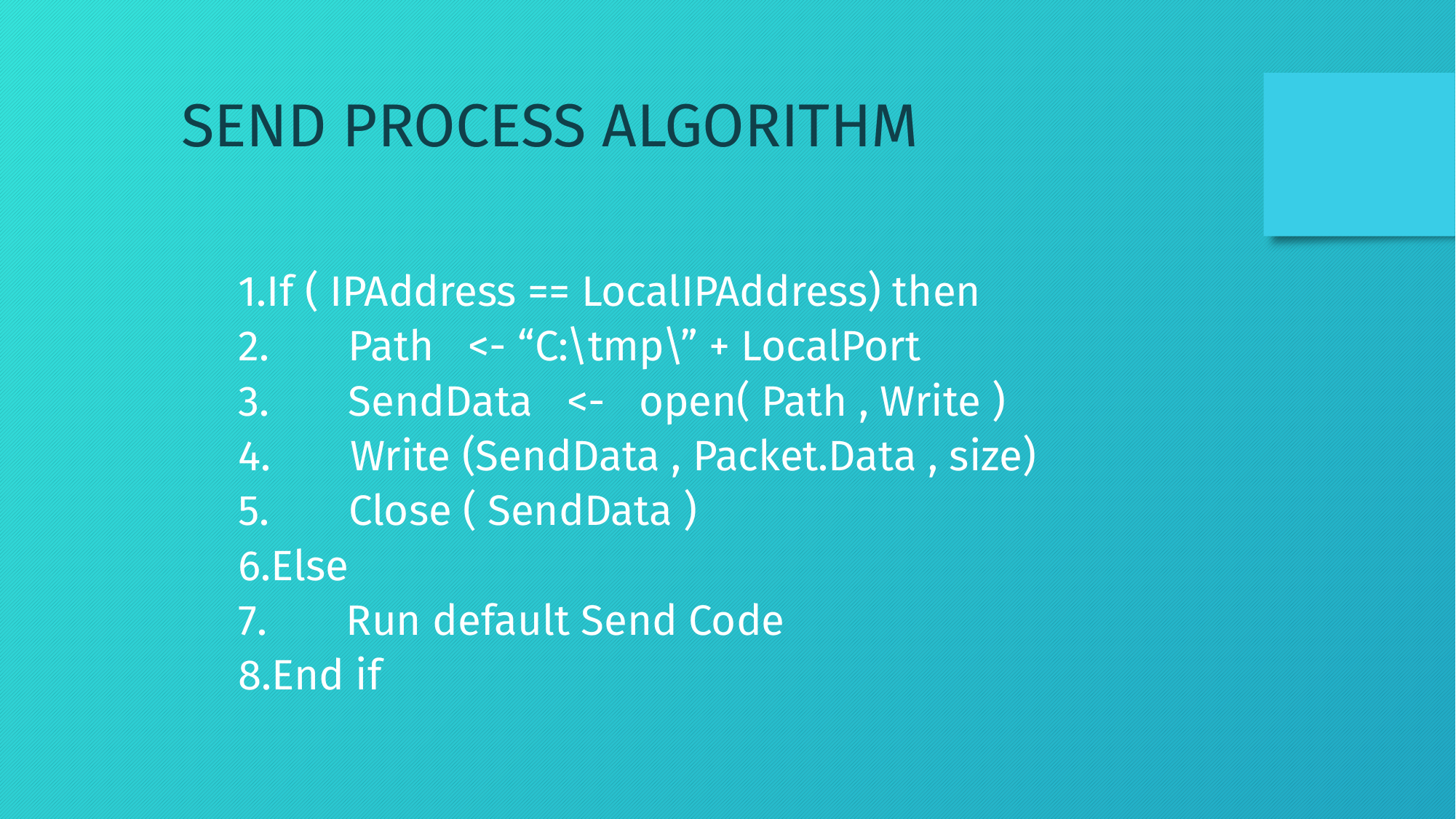

SEND PROCESS ALGORITHM
1.If ( IPAddress == LocalIPAddress) then
2.       Path   <- “C:\tmp\” + LocalPort
3.       SendData   <-   open( Path , Write )
4.       Write (SendData , Packet.Data , size)
5.       Close ( SendData )
6.Else
7.       Run default Send Code
8.End if